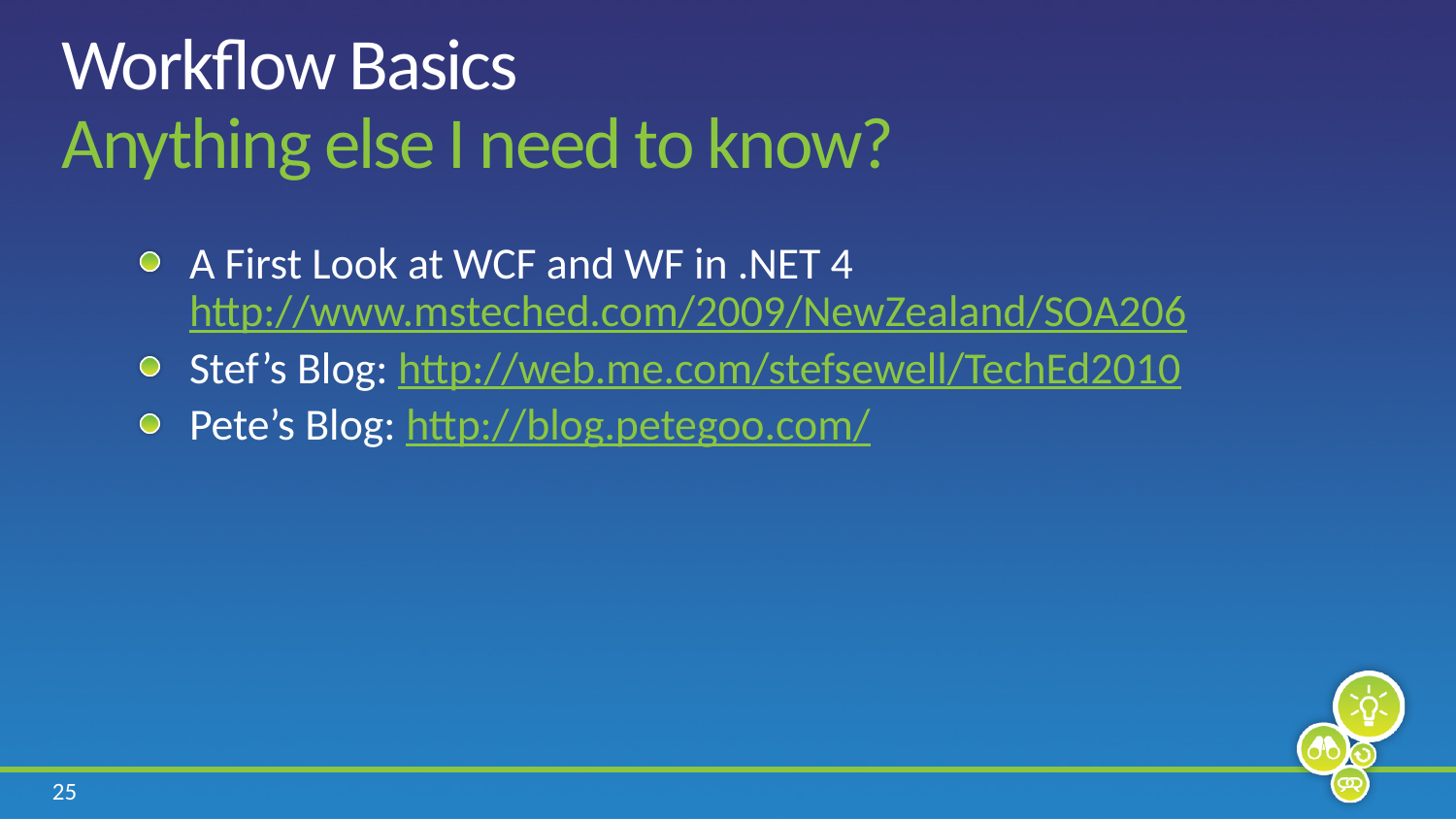

# Workflow Basics Anything else I need to know?

A First Look at WCF and WF in .NET 4  http://www.msteched.com/2009/NewZealand/SOA206
Stef’s Blog: http://web.me.com/stefsewell/TechEd2010
Pete’s Blog: http://blog.petegoo.com/